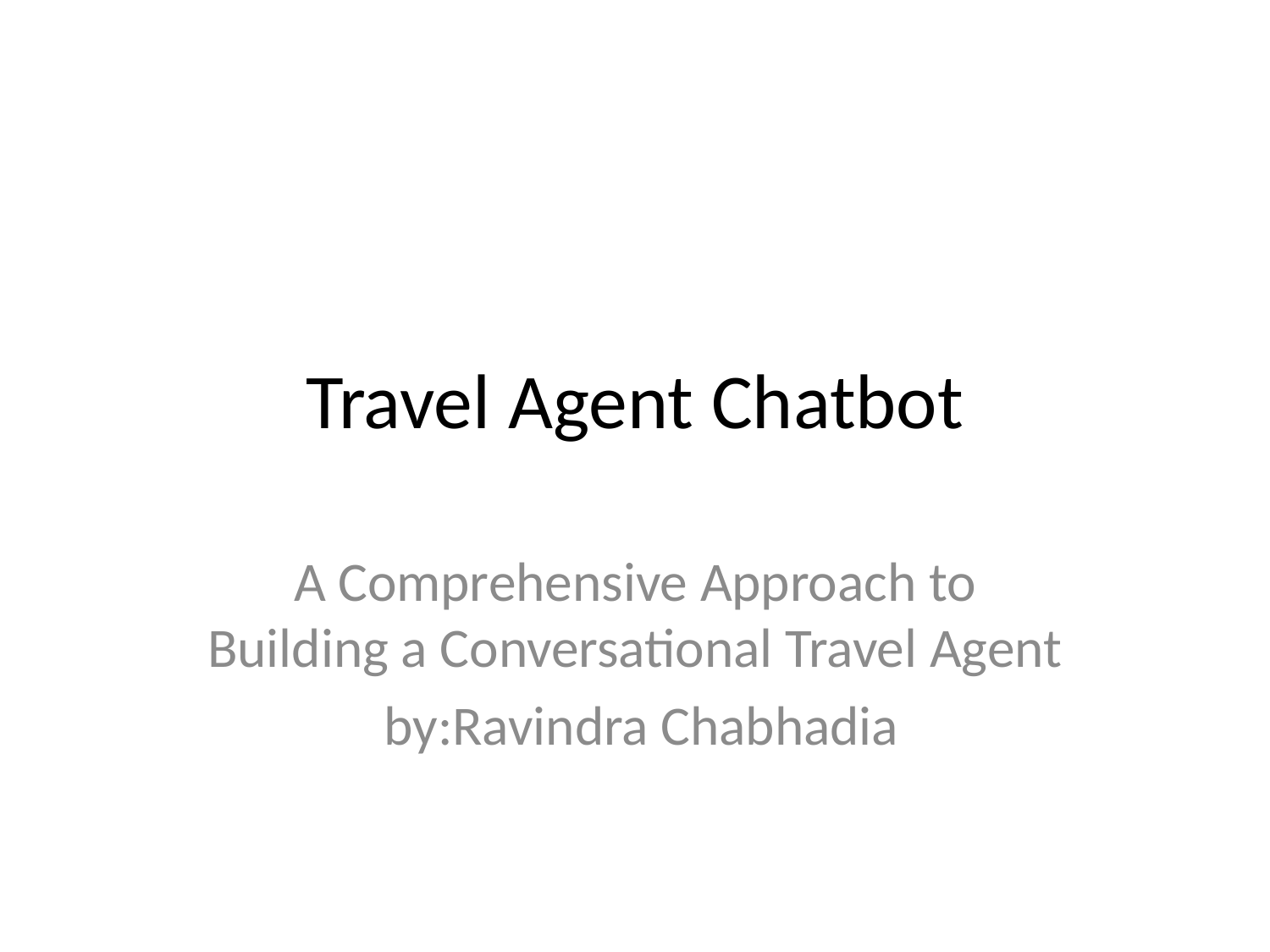

# Travel Agent Chatbot
A Comprehensive Approach to Building a Conversational Travel Agent
 by:Ravindra Chabhadia